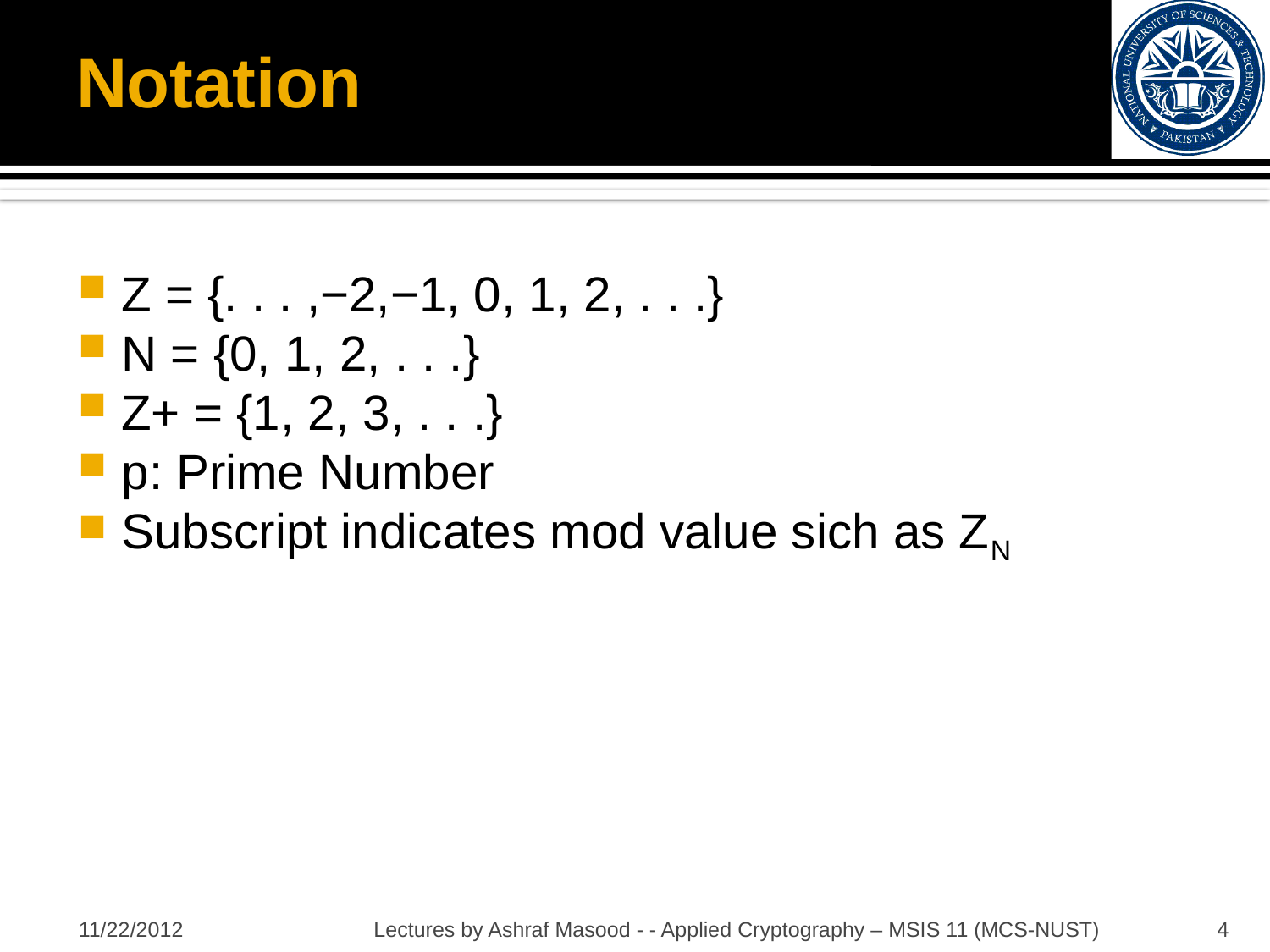

# Notation

Z = {. . . ,−2,−1, 0, 1, 2, . . .}
N = {0, 1, 2, . . .}
Z+ = {1, 2, 3, . . .}
p: Prime Number
Subscript indicates mod value sich as ZN
11/22/2012
Lectures by Ashraf Masood - - Applied Cryptography – MSIS 11 (MCS-NUST)
4